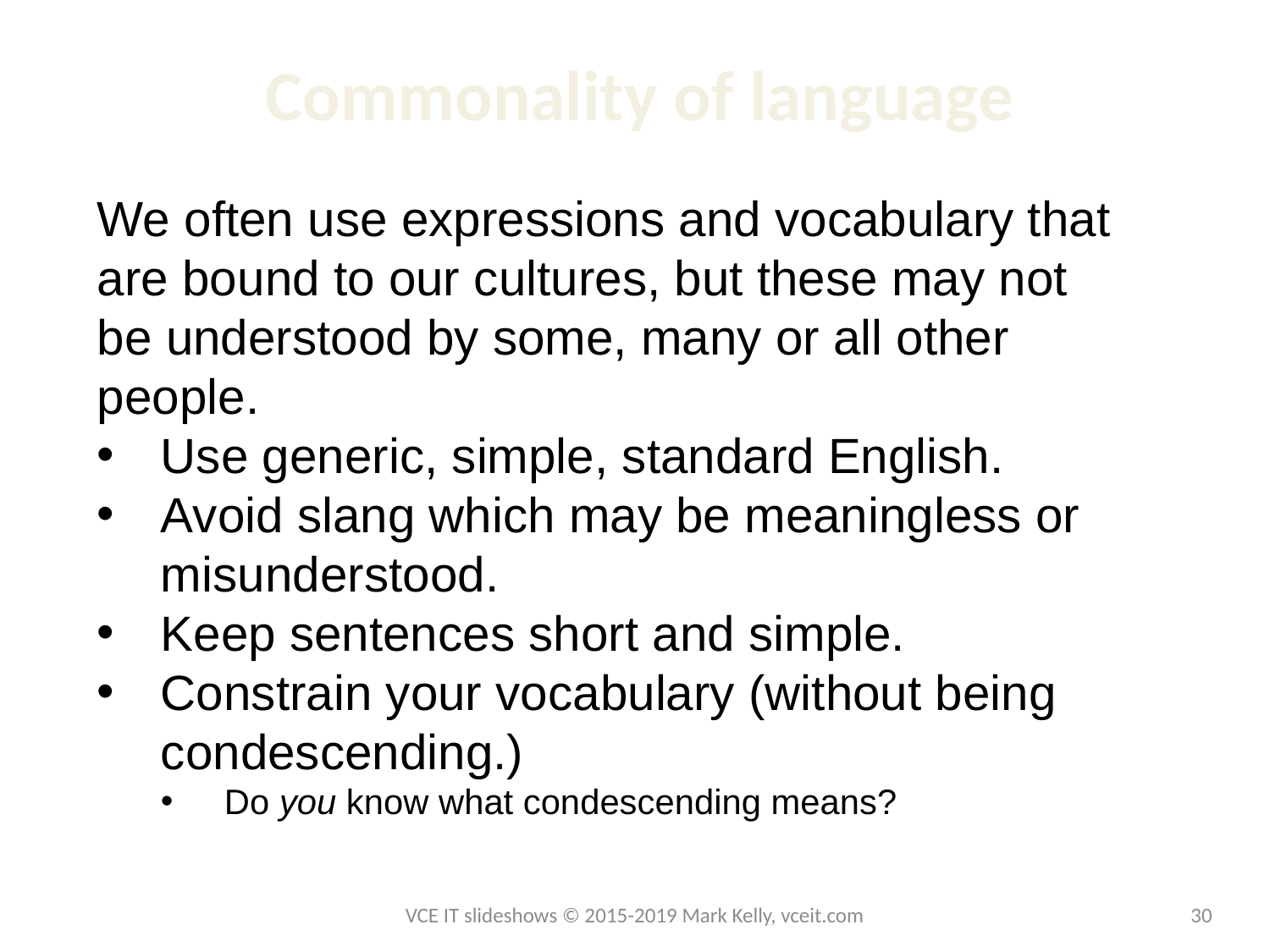

# Commonality of language
We often use expressions and vocabulary that are bound to our cultures, but these may not be understood by some, many or all other people.
Use generic, simple, standard English.
Avoid slang which may be meaningless or misunderstood.
Keep sentences short and simple.
Constrain your vocabulary (without being condescending.)
Do you know what condescending means?

VCE IT slideshows © 2015-2019 Mark Kelly, vceit.com
30